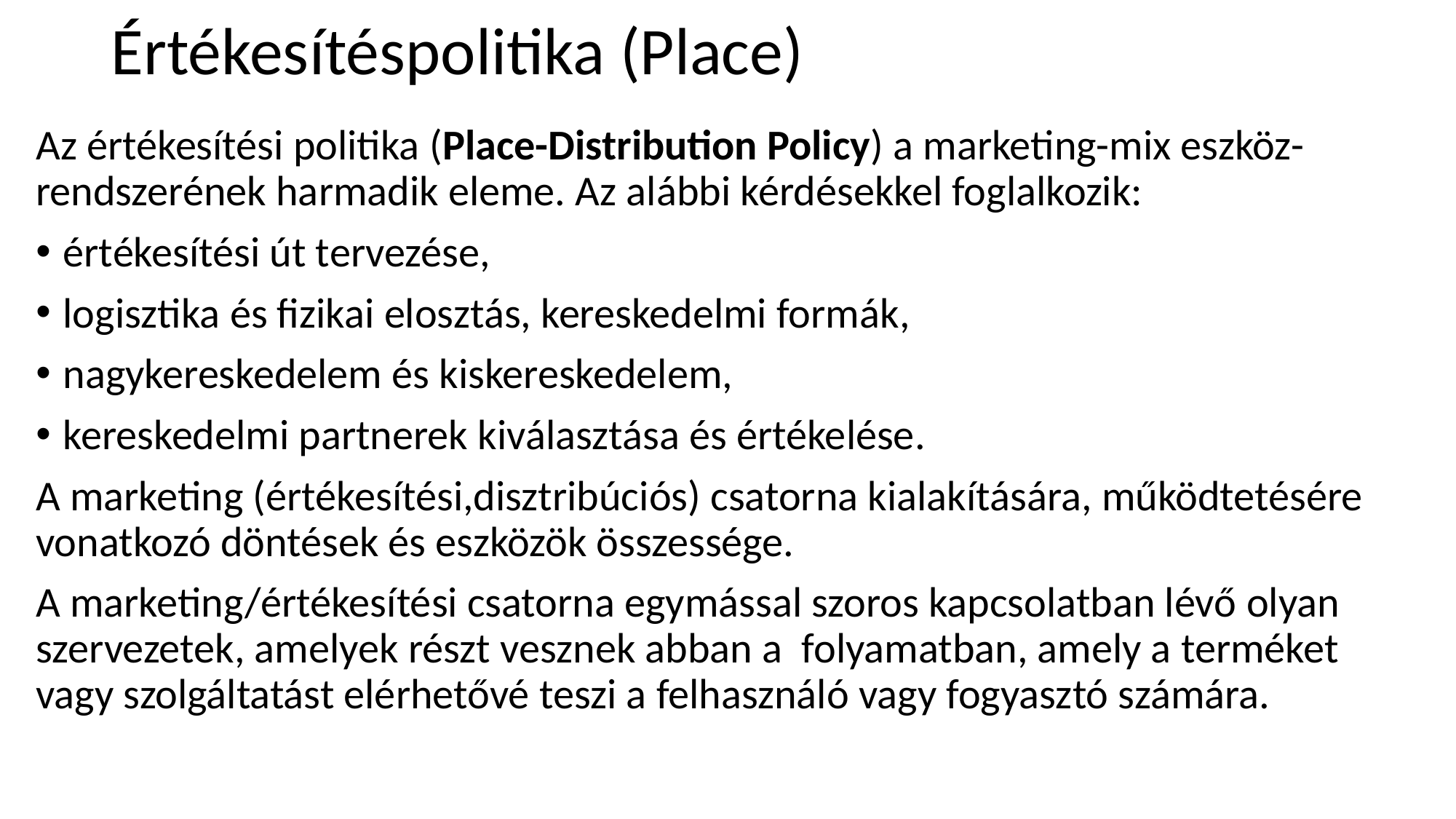

# Értékesítéspolitika (Place)
Az értékesítési politika (Place-Distribution Policy) a marketing-mix eszköz- rendszerének harmadik eleme. Az alábbi kérdésekkel foglalkozik:
értékesítési út tervezése,
logisztika és fizikai elosztás, kereskedelmi formák,
nagykereskedelem és kiskereskedelem,
kereskedelmi partnerek kiválasztása és értékelése.
A marketing (értékesítési,disztribúciós) csatorna kialakítására, működtetésére vonatkozó döntések és eszközök összessége.
A marketing/értékesítési csatorna egymással szoros kapcsolatban lévő olyan szervezetek, amelyek részt vesznek abban a  folyamatban, amely a terméket vagy szolgáltatást elérhetővé teszi a felhasználó vagy fogyasztó számára.